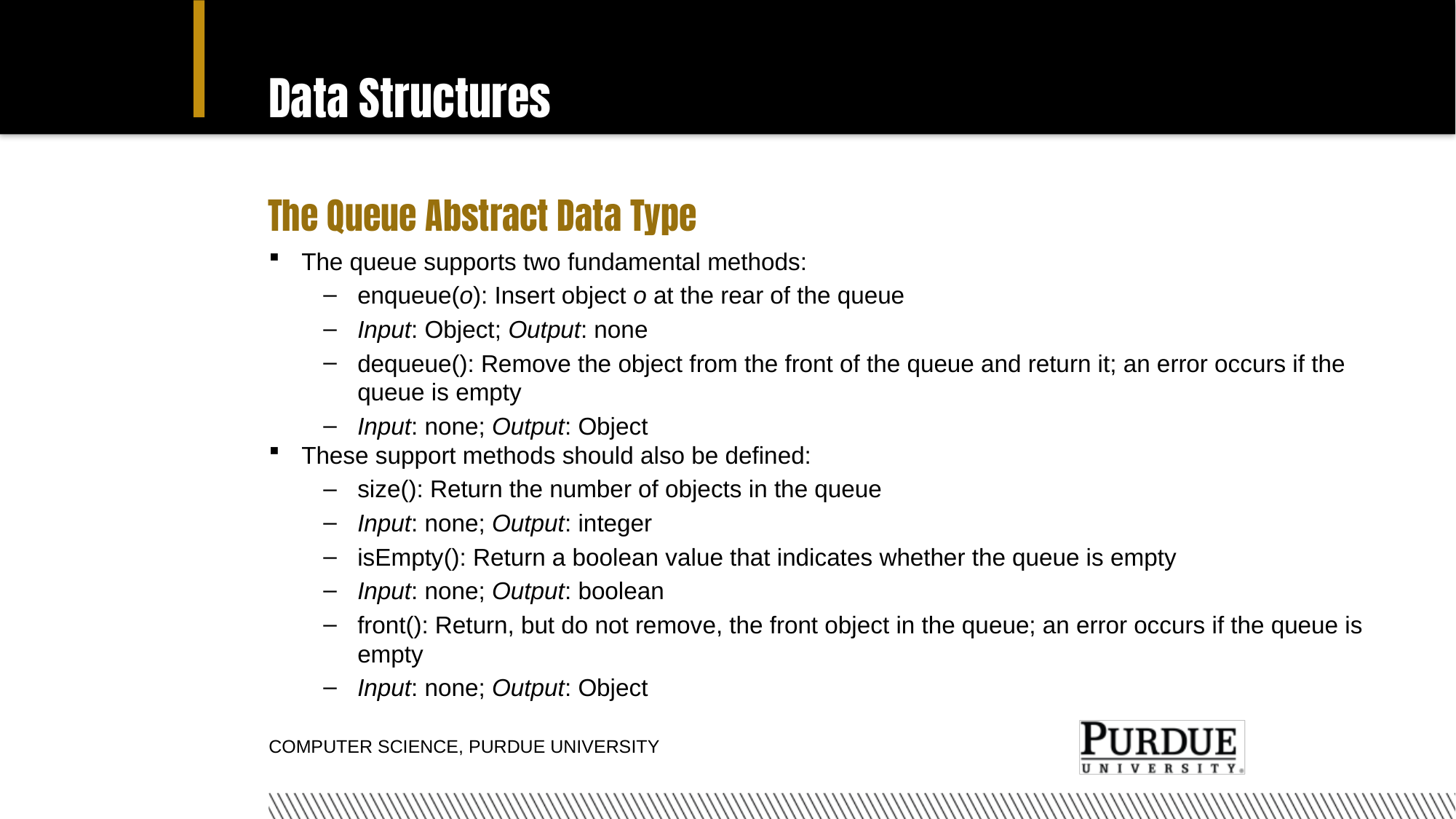

# Data Structures
The Queue Abstract Data Type
The queue supports two fundamental methods:
enqueue(o): Insert object o at the rear of the queue
Input: Object; Output: none
dequeue(): Remove the object from the front of the queue and return it; an error occurs if the queue is empty
Input: none; Output: Object
These support methods should also be defined:
size(): Return the number of objects in the queue
Input: none; Output: integer
isEmpty(): Return a boolean value that indicates whether the queue is empty
Input: none; Output: boolean
front(): Return, but do not remove, the front object in the queue; an error occurs if the queue is empty
Input: none; Output: Object
Computer Science, Purdue University